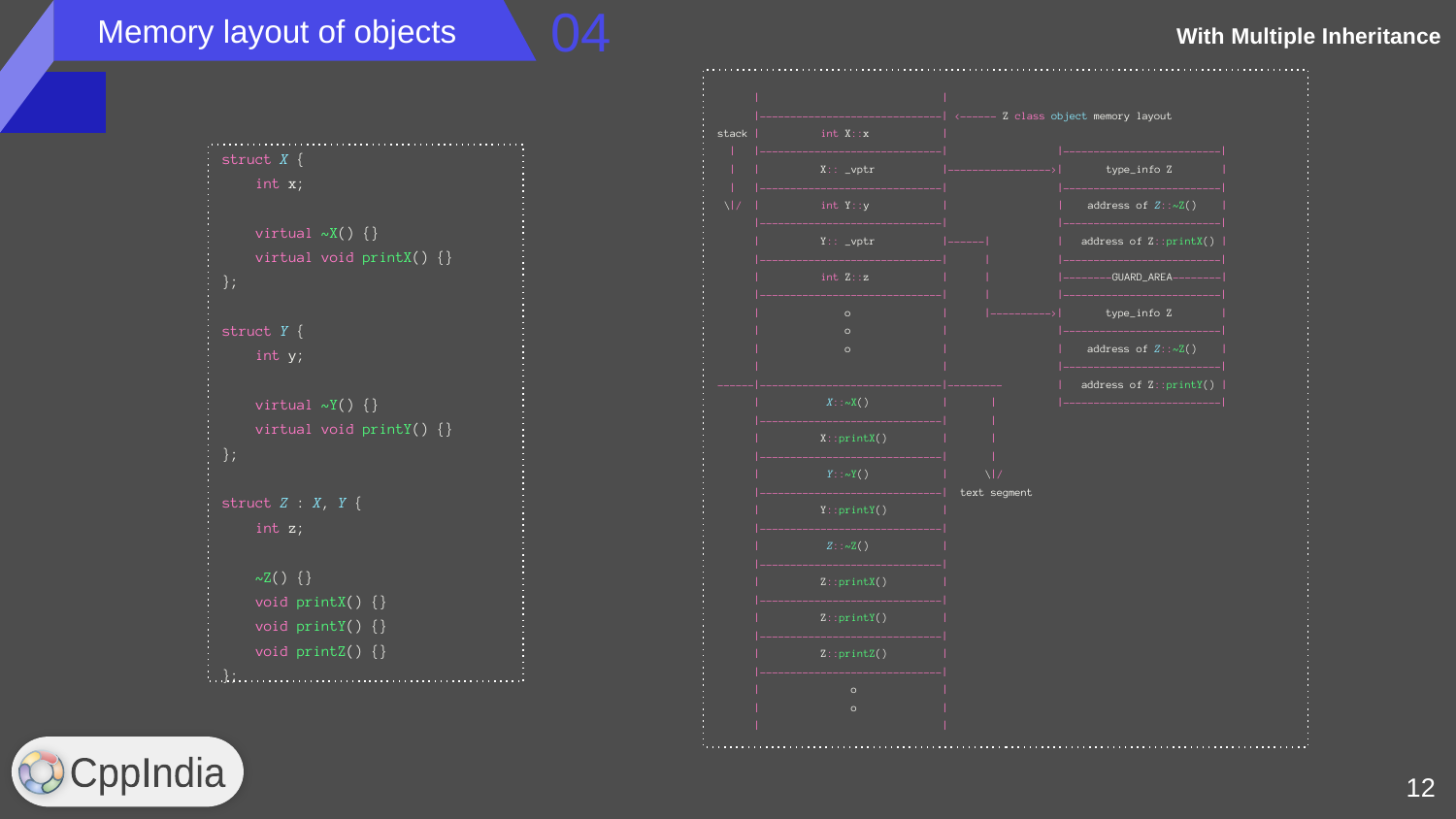

With Multiple Inheritance
04

Memory layout of objects

      |                              |
      |------------------------------| <------ Z class object memory layout
stack |          int X::x            |
  |   |------------------------------|                  |--------------------------|
  |   |          X:: _vptr           |----------------->|       type_info Z        |
  |   |------------------------------|                  |--------------------------|
 \|/  |          int Y::y            |                  |    address of Z::~Z()    |
      |------------------------------|                  |--------------------------|
      |          Y:: _vptr           |------|           |   address of Z::printX() |
      |------------------------------|      |           |--------------------------|
      |          int Z::z            |      |           |--------GUARD_AREA--------|
      |------------------------------|      |           |--------------------------|
      |              o               |      |---------->|       type_info Z        |
      |              o               |                  |--------------------------|
      |              o               |                  |    address of Z::~Z()    |
      |                              |                  |--------------------------|
------|------------------------------|---------         |   address of Z::printY() |
      |           X::~X()            |       |          |--------------------------|
      |------------------------------|       |
      |          X::printX()         |       |
      |------------------------------|       |
      |           Y::~Y()            |      \|/
      |------------------------------|  text segment
      |          Y::printY()         |
      |------------------------------|
      |           Z::~Z()            |
      |------------------------------|
      |          Z::printX()         |
      |------------------------------|
      |          Z::printY()         |
      |------------------------------|
      |          Z::printZ()         |
      |------------------------------|
      |               o              |
      |               o              |
      |                              |
struct X {
    int x;

    virtual ~X() {}
    virtual void printX() {}
};

struct Y {
    int y;

    virtual ~Y() {}
    virtual void printY() {}
};

struct Z : X, Y {
    int z;

    ~Z() {}
    void printX() {}
    void printY() {}
    void printZ() {}
};
12